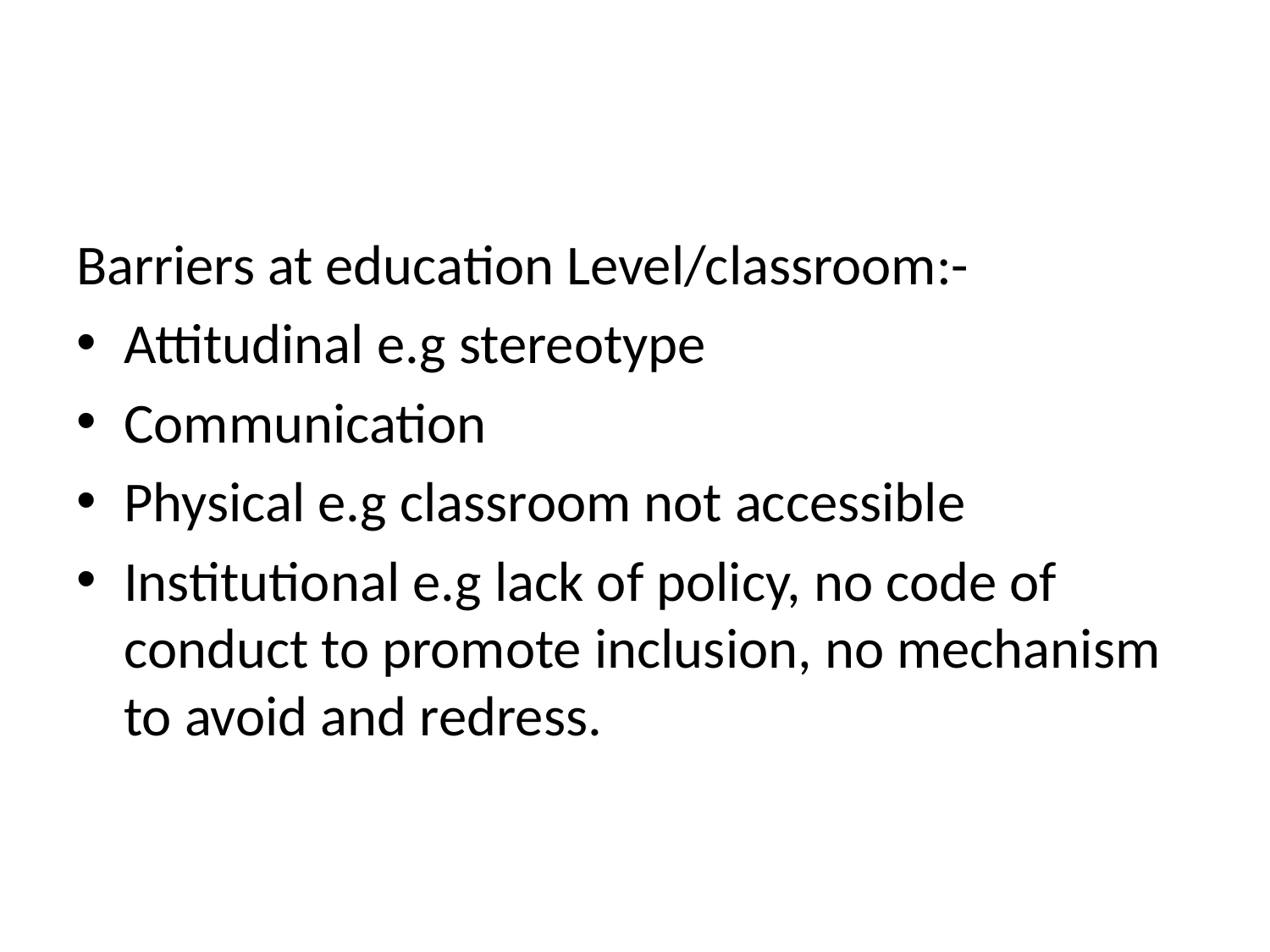

#
Barriers at education Level/classroom:-
Attitudinal e.g stereotype
Communication
Physical e.g classroom not accessible
Institutional e.g lack of policy, no code of conduct to promote inclusion, no mechanism to avoid and redress.